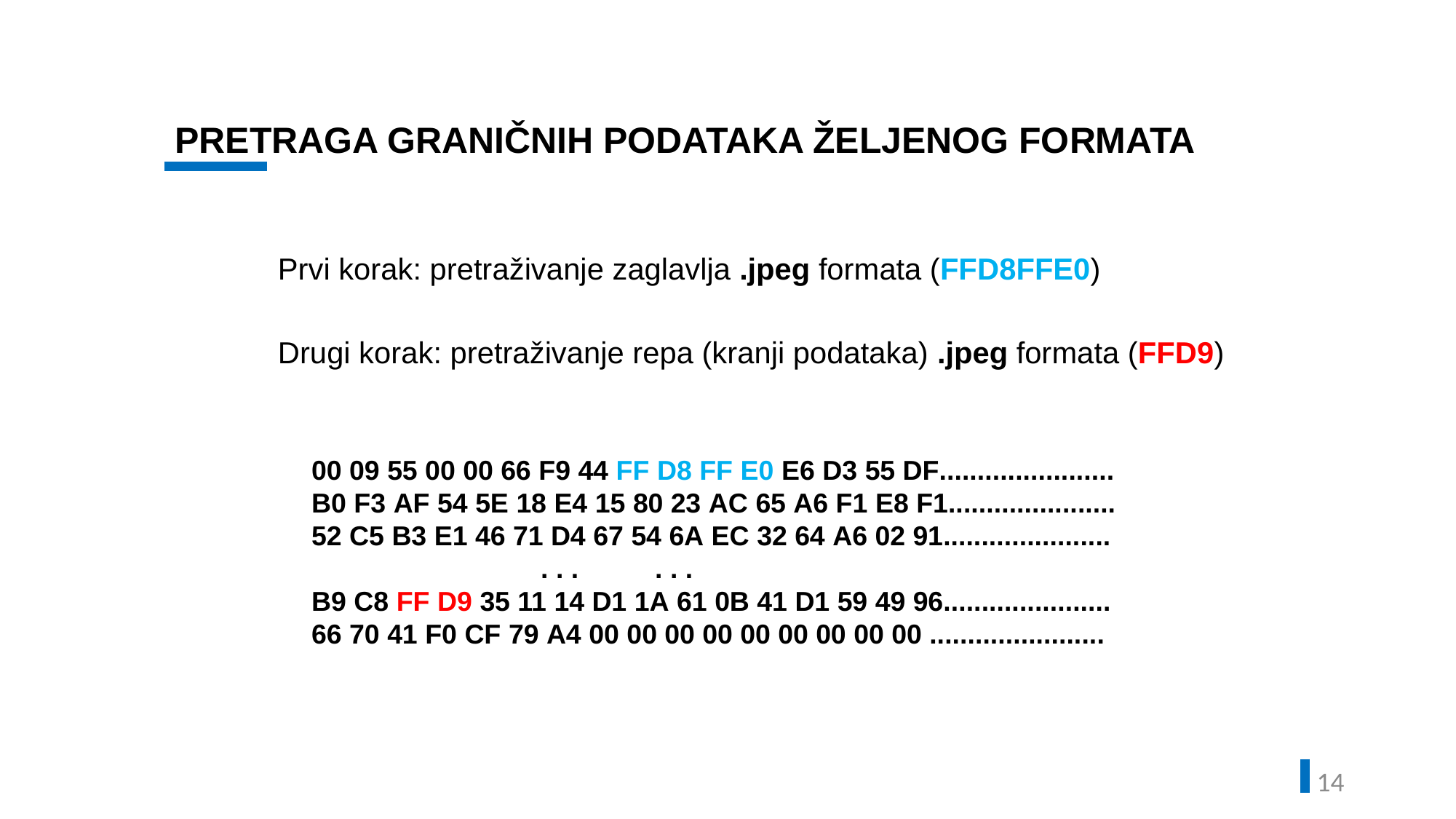

PRETRAGA GRANIČNIH PODATAKA ŽELJENOG FORMATA
Prvi korak: pretraživanje zaglavlja .jpeg formata (FFD8FFE0)
Drugi korak: pretraživanje repa (kranji podataka) .jpeg formata (FFD9)
00 09 55 00 00 66 F9 44 FF D8 FF E0 E6 D3 55 DF.......................
B0 F3 AF 54 5E 18 E4 15 80 23 AC 65 A6 F1 E8 F1......................
52 C5 B3 E1 46 71 D4 67 54 6A EC 32 64 A6 02 91......................
                              . . .          . . .
B9 C8 FF D9 35 11 14 D1 1A 61 0B 41 D1 59 49 96......................
66 70 41 F0 CF 79 A4 00 00 00 00 00 00 00 00 00 .......................
14